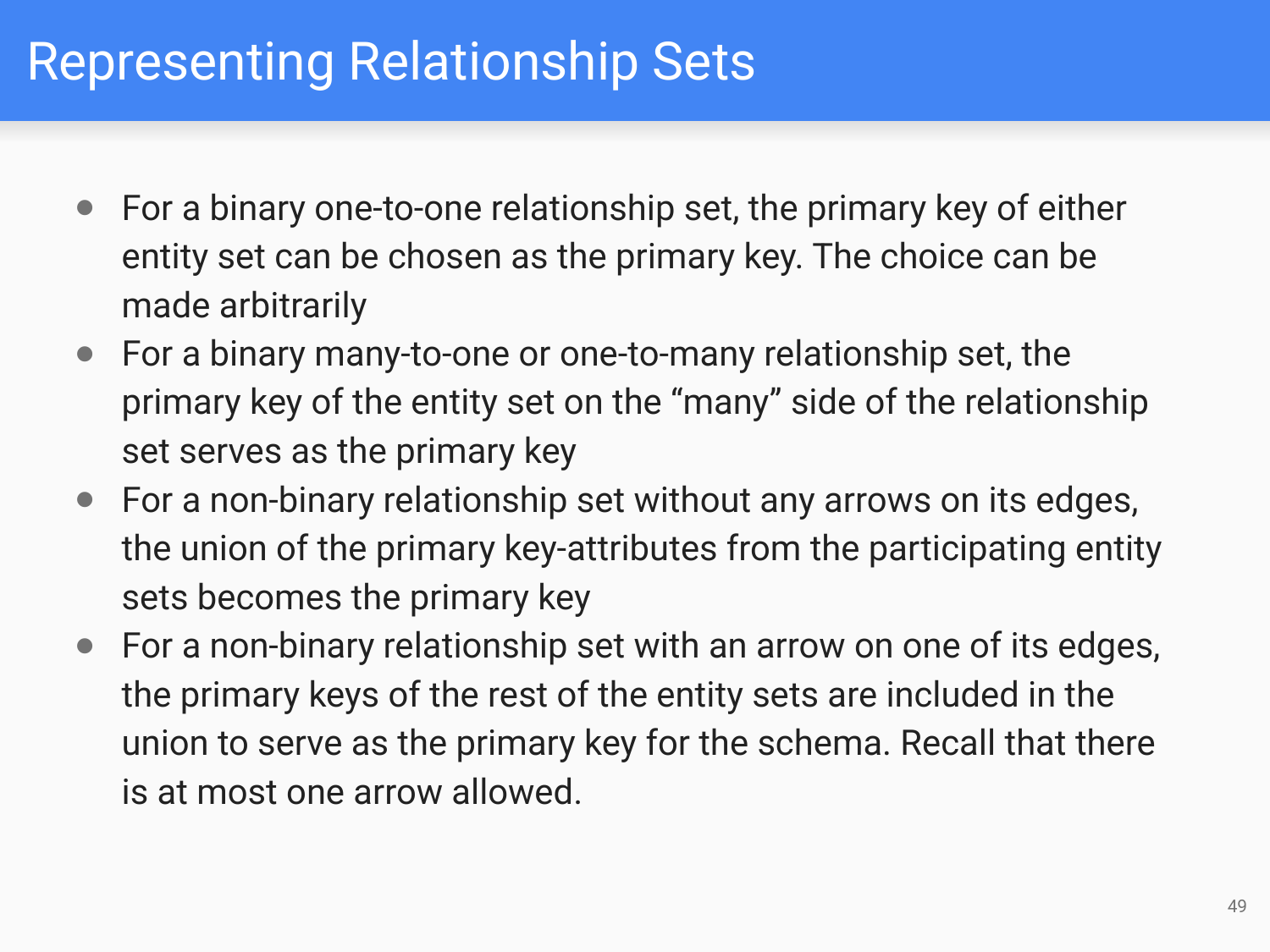

# Representing Relationship Sets
For a binary one-to-one relationship set, the primary key of either entity set can be chosen as the primary key. The choice can be made arbitrarily
For a binary many-to-one or one-to-many relationship set, the primary key of the entity set on the “many” side of the relationship set serves as the primary key
For a non-binary relationship set without any arrows on its edges, the union of the primary key-attributes from the participating entity sets becomes the primary key
For a non-binary relationship set with an arrow on one of its edges, the primary keys of the rest of the entity sets are included in the union to serve as the primary key for the schema. Recall that there is at most one arrow allowed.
49